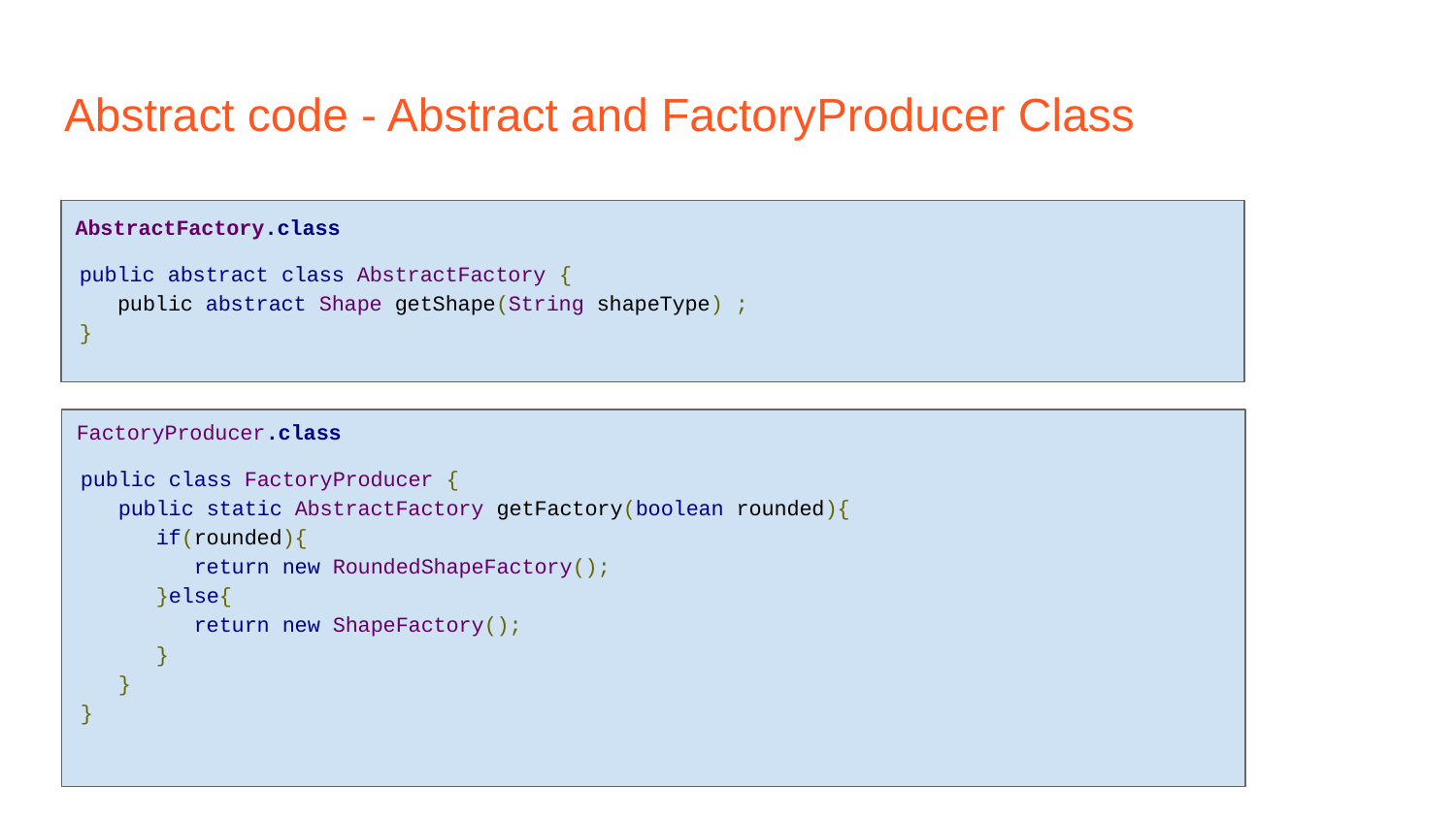

# Abstract code - Abstract and FactoryProducer Class
AbstractFactory.class
public abstract class AbstractFactory {
   public abstract Shape getShape(String shapeType) ;
}

FactoryProducer.class
public class FactoryProducer {
   public static AbstractFactory getFactory(boolean rounded){
      if(rounded){
         return new RoundedShapeFactory();
      }else{
         return new ShapeFactory();
      }
   }
}